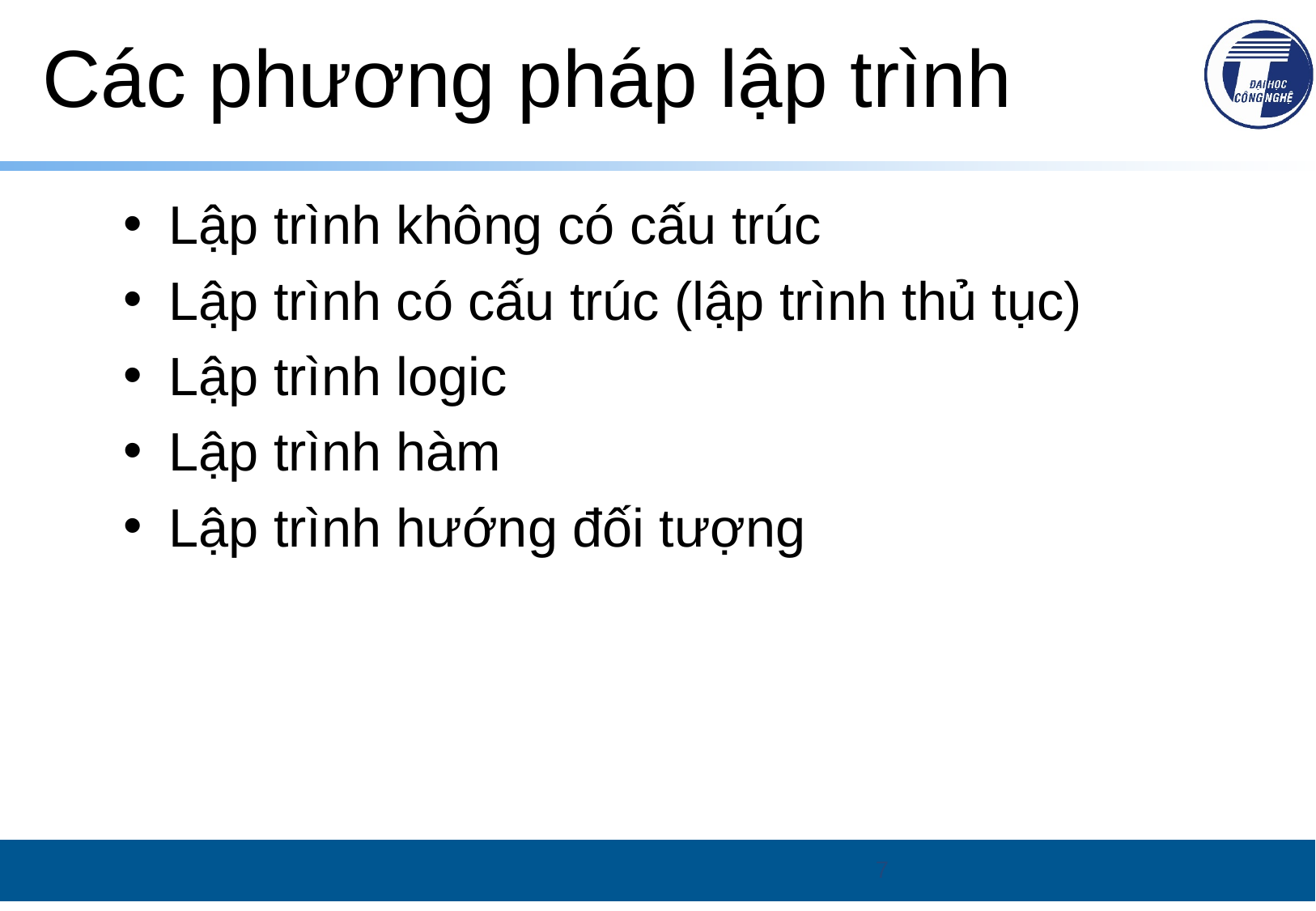

# Các phương pháp lập trình
Lập trình không có cấu trúc
Lập trình có cấu trúc (lập trình thủ tục)
Lập trình logic
Lập trình hàm
Lập trình hướng đối tượng

7